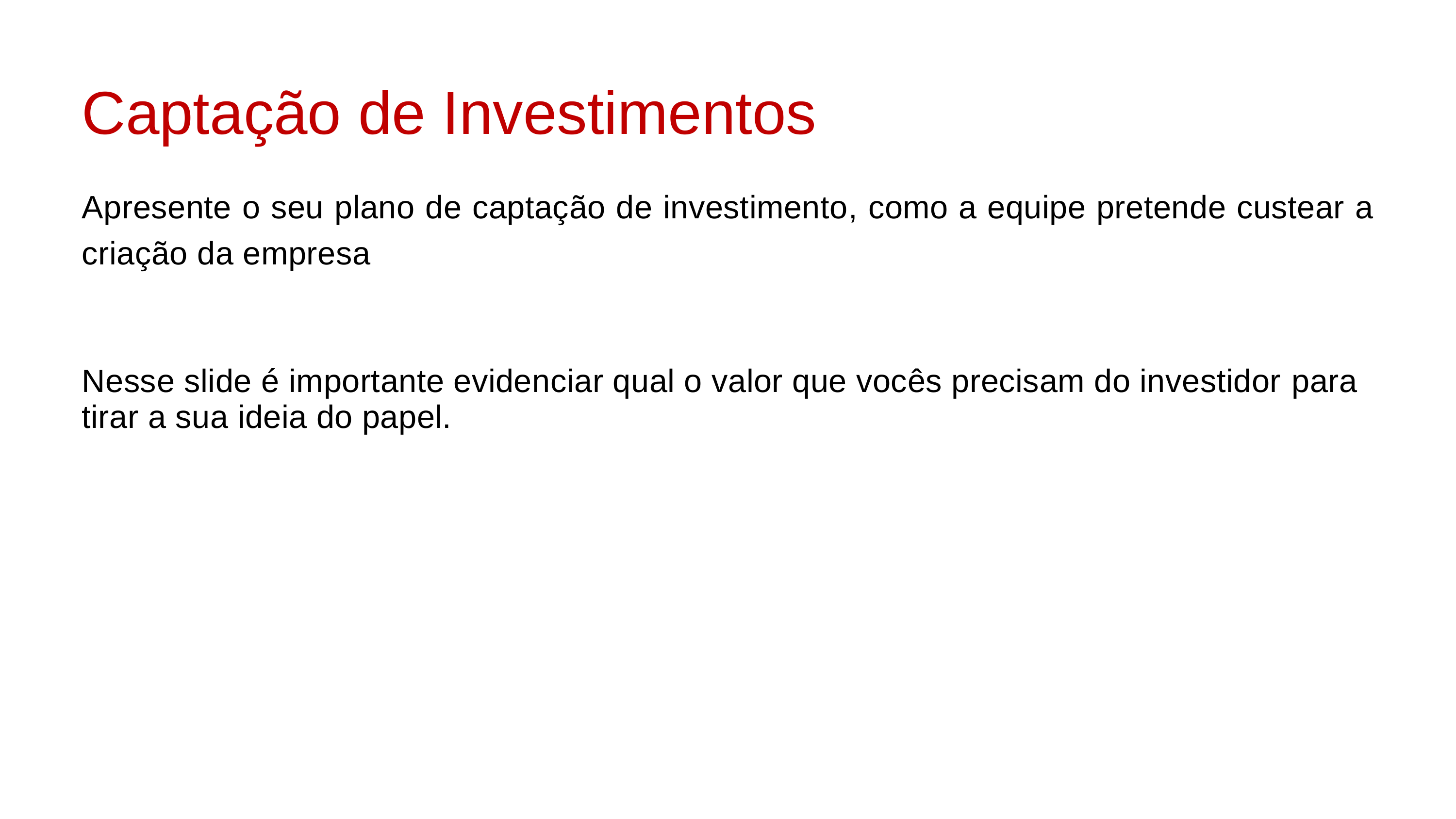

Captação de Investimentos
Apresente o seu plano de captação de investimento, como a equipe pretende custear a criação da empresa

Nesse slide é importante evidenciar qual o valor que vocês precisam do investidor para tirar a sua ideia do papel.